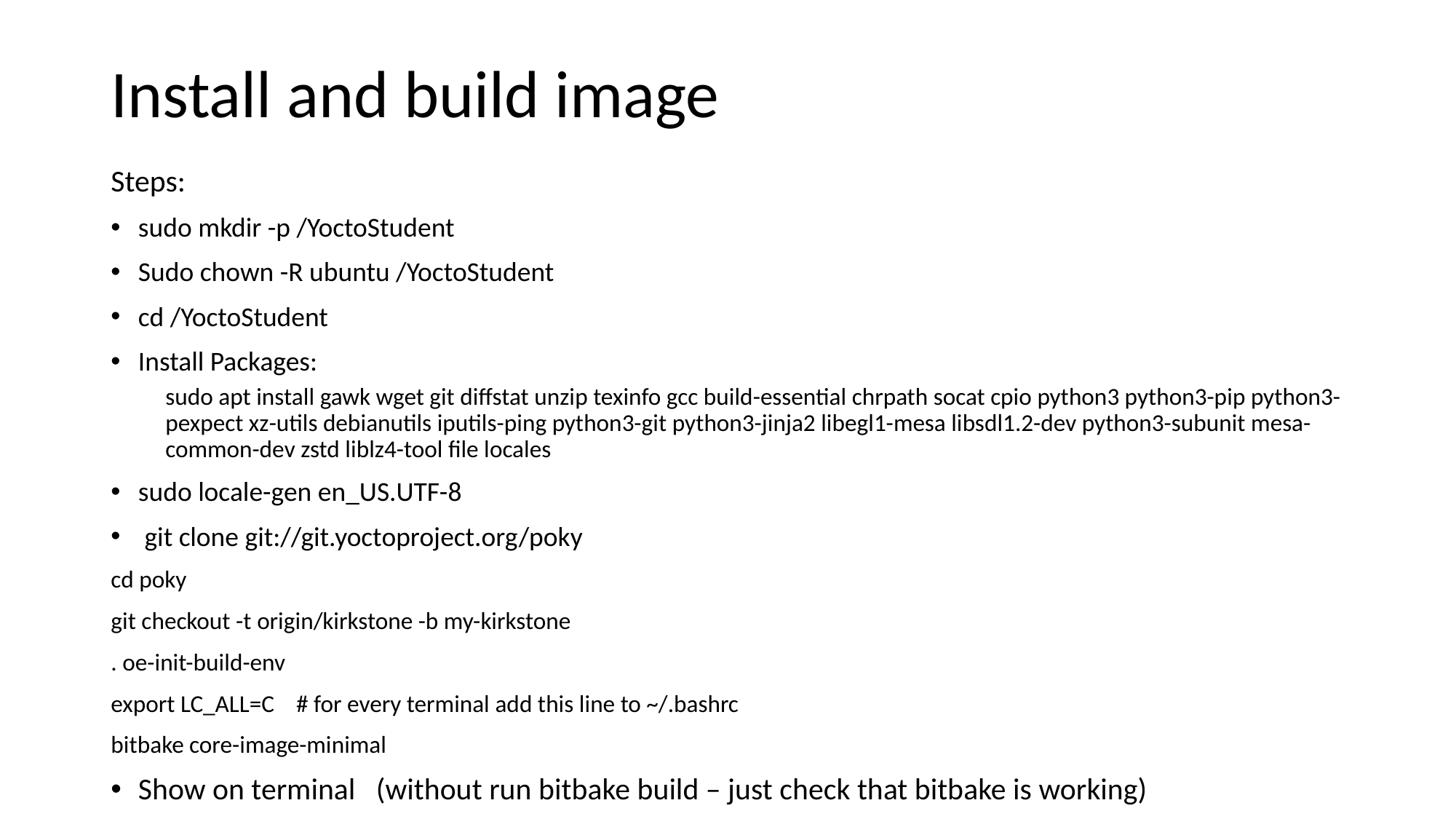

# Install and build image
Steps:
sudo mkdir -p /YoctoStudent
Sudo chown -R ubuntu /YoctoStudent
cd /YoctoStudent
Install Packages:
sudo apt install gawk wget git diffstat unzip texinfo gcc build-essential chrpath socat cpio python3 python3-pip python3-pexpect xz-utils debianutils iputils-ping python3-git python3-jinja2 libegl1-mesa libsdl1.2-dev python3-subunit mesa-common-dev zstd liblz4-tool file locales
sudo locale-gen en_US.UTF-8
 git clone git://git.yoctoproject.org/poky
cd poky
git checkout -t origin/kirkstone -b my-kirkstone
. oe-init-build-env
export LC_ALL=C    # for every terminal add this line to ~/.bashrc
bitbake core-image-minimal
Show on terminal   (without run bitbake build – just check that bitbake is working)